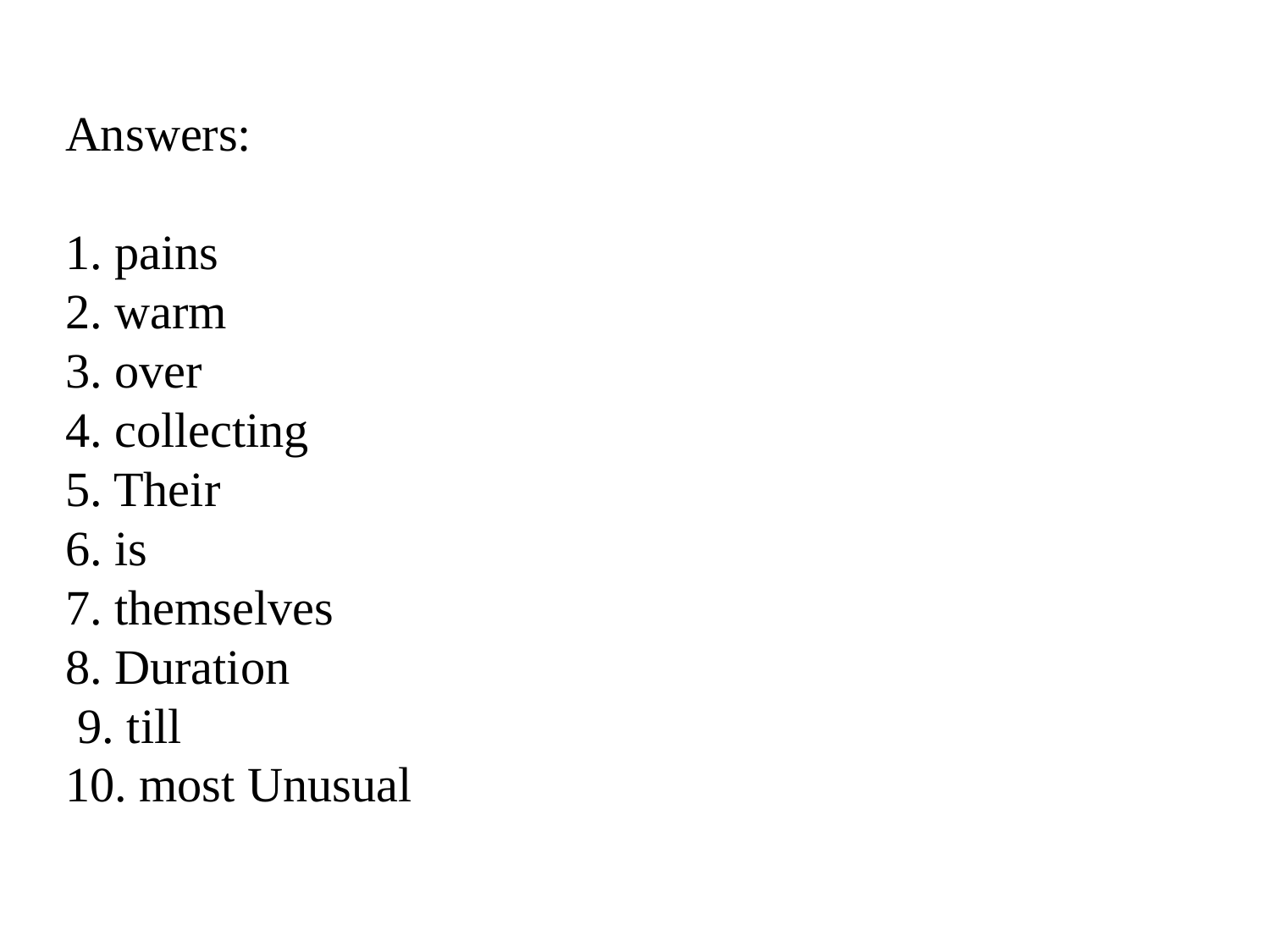

Answers:

1. pains
2. warm
3. over
4. collecting
5. Their
6. is
7. themselves
8. Duration
 9. till
10. most Unusual